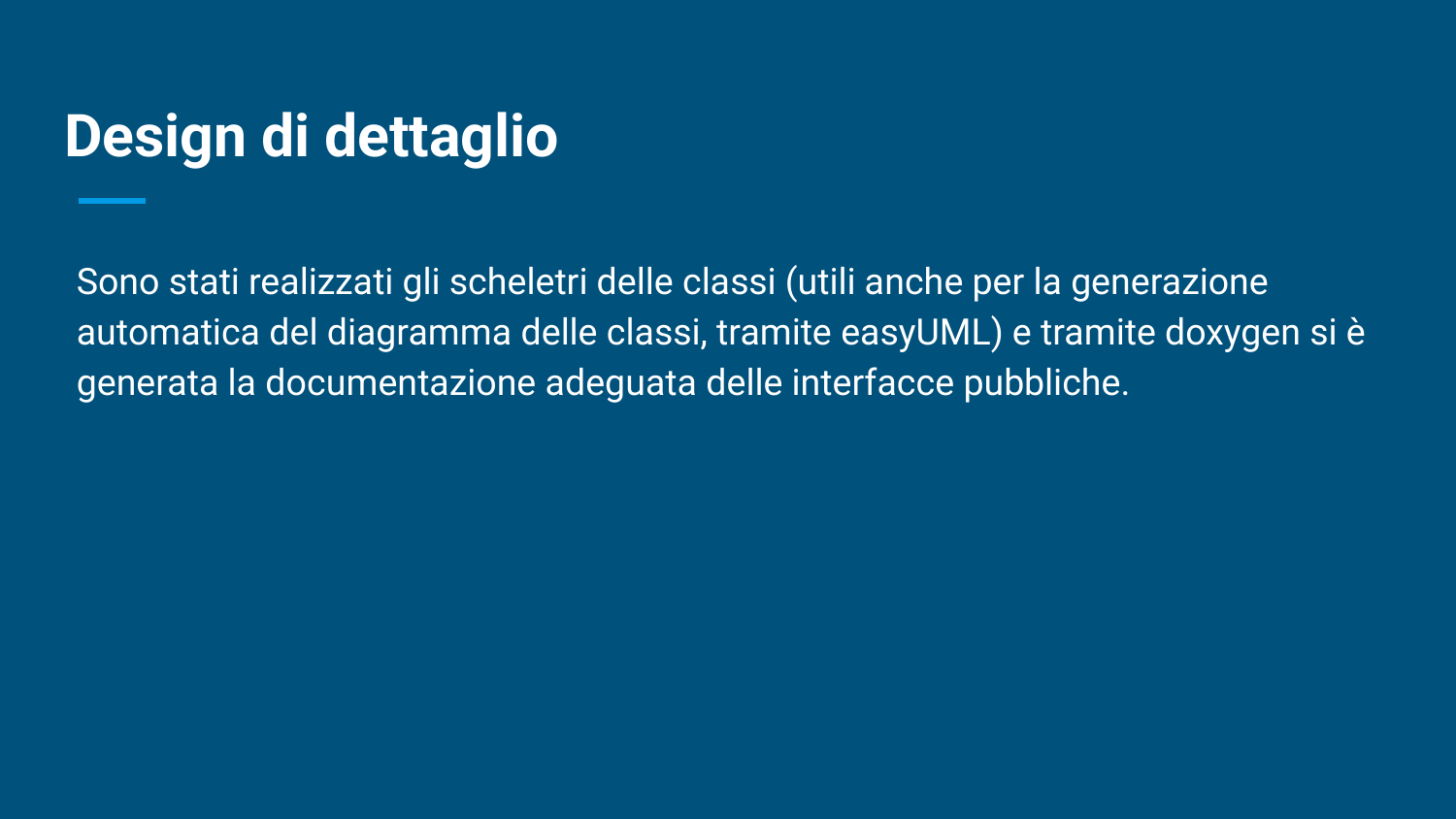

# Design di dettaglio
Sono stati realizzati gli scheletri delle classi (utili anche per la generazione automatica del diagramma delle classi, tramite easyUML) e tramite doxygen si è generata la documentazione adeguata delle interfacce pubbliche.